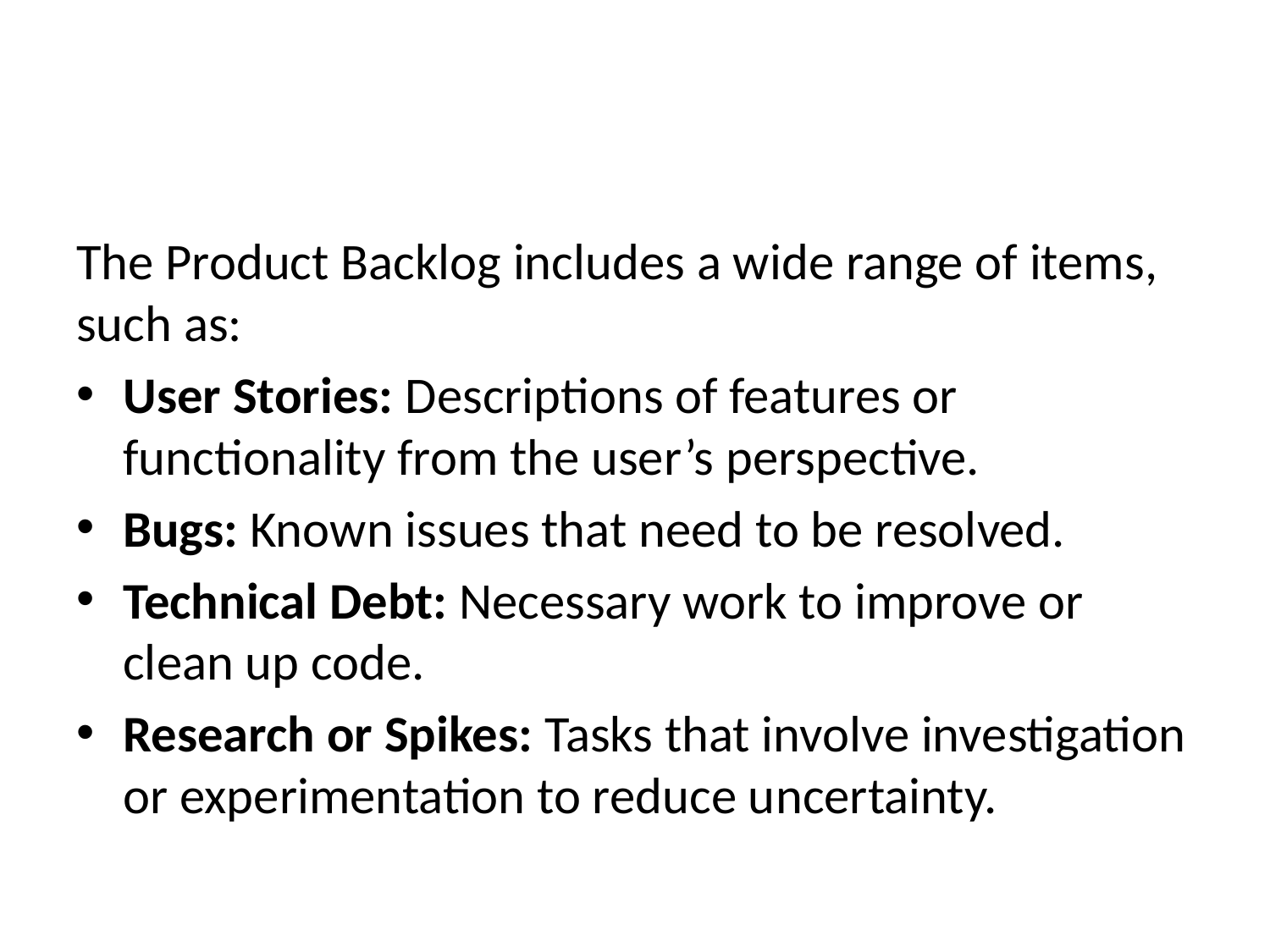

#
The Product Backlog includes a wide range of items, such as:
User Stories: Descriptions of features or functionality from the user’s perspective.
Bugs: Known issues that need to be resolved.
Technical Debt: Necessary work to improve or clean up code.
Research or Spikes: Tasks that involve investigation or experimentation to reduce uncertainty.